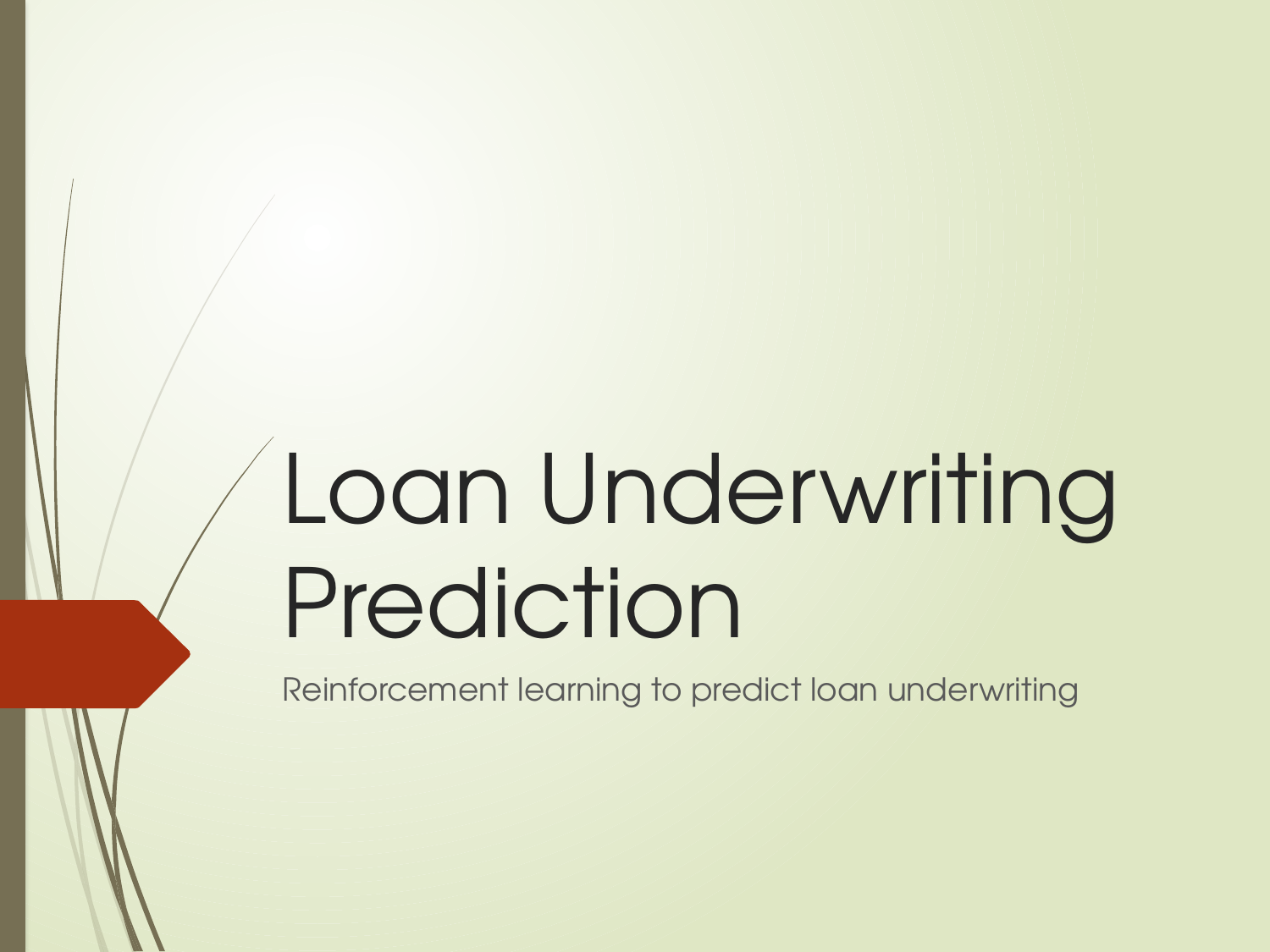

# Loan Underwriting Prediction
Reinforcement learning to predict loan underwriting